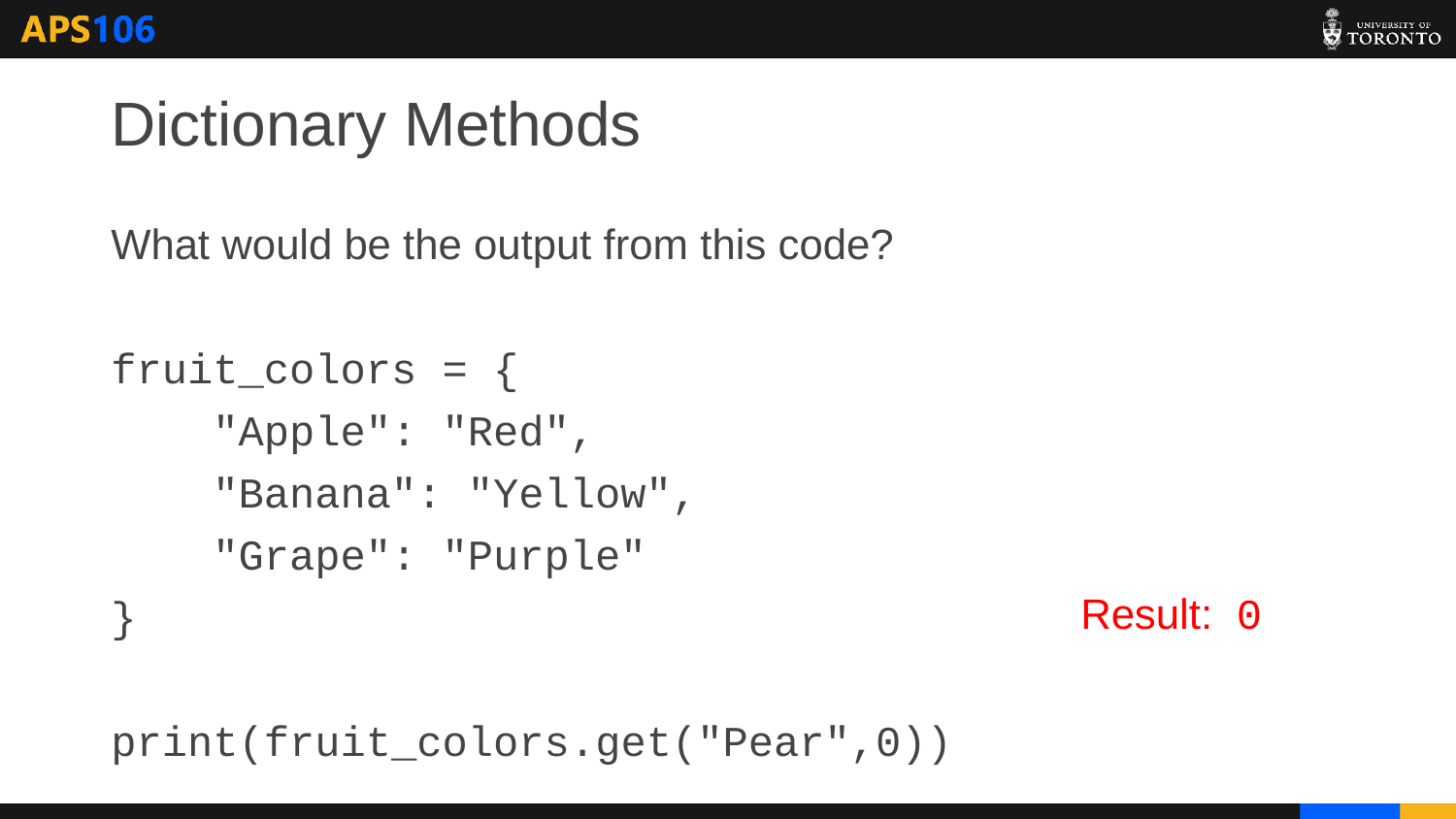

# Dictionary Methods
What would be the output from this code?

fruit_colors = {
    "Apple": "Red",
    "Banana": "Yellow",
    "Grape": "Purple"
}

print(fruit_colors.get("Pear",0))

Result:  0